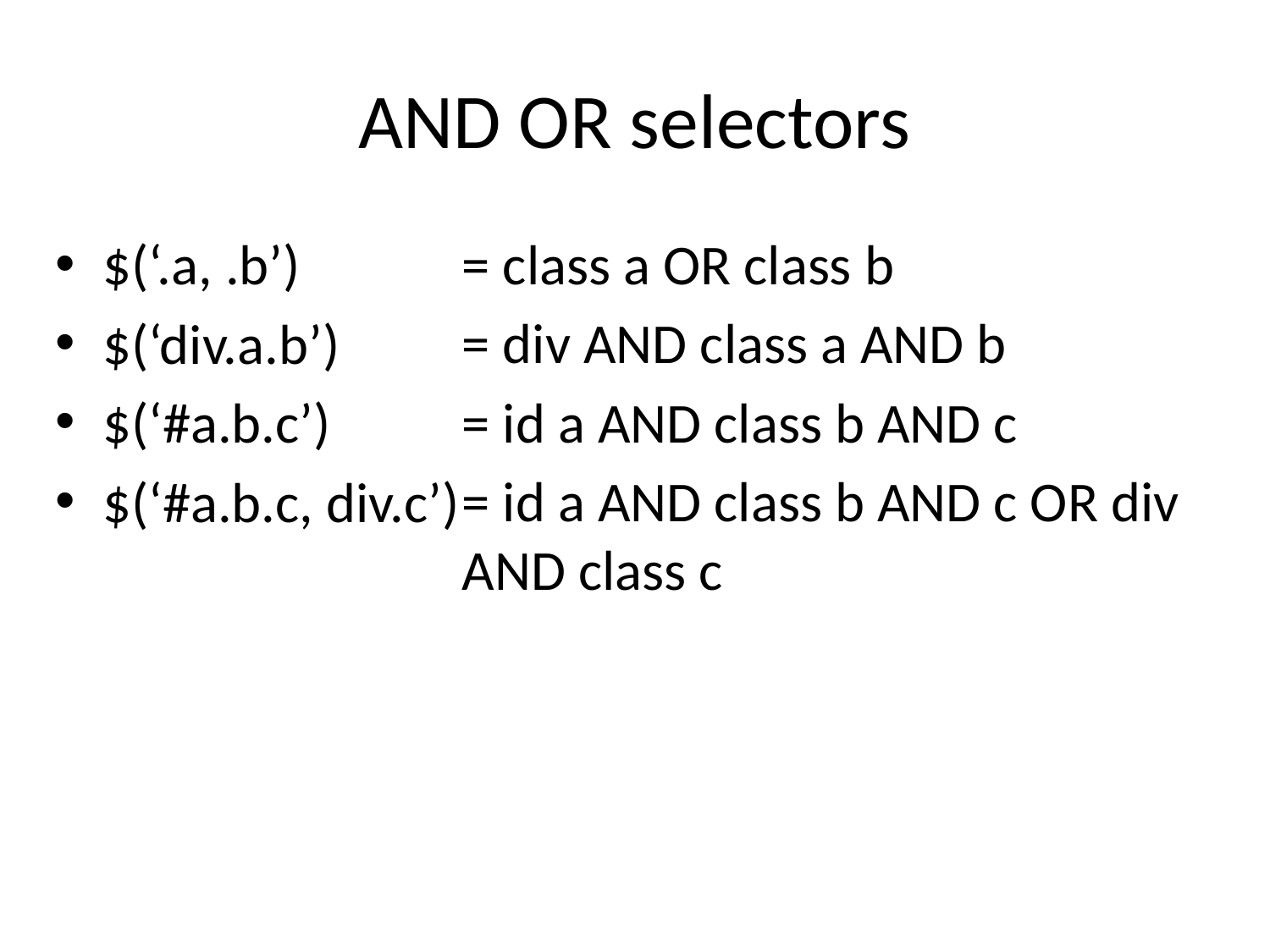

# AND OR selectors
$(‘.a, .b’)
$(‘div.a.b’)
$(‘#a.b.c’)
$(‘#a.b.c, div.c’)

= class a OR class b
= div AND class a AND b
= id a AND class b AND c
= id a AND class b AND c OR div AND class c